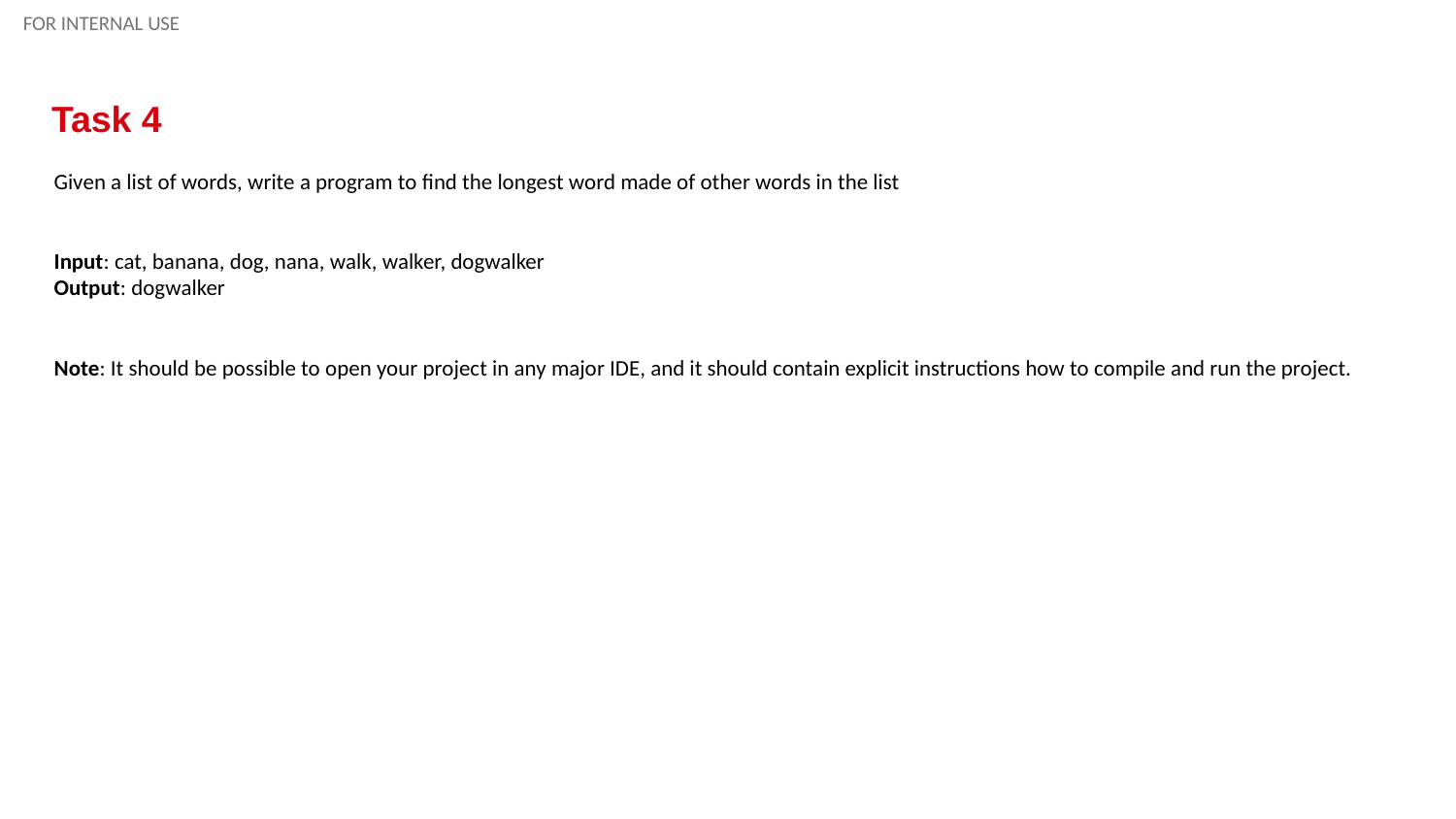

# Task 4
Given a list of words, write a program to find the longest word made of other words in the list

Input: cat, banana, dog, nana, walk, walker, dogwalker
Output: dogwalker

Note: It should be possible to open your project in any major IDE, and it should contain explicit instructions how to compile and run the project.